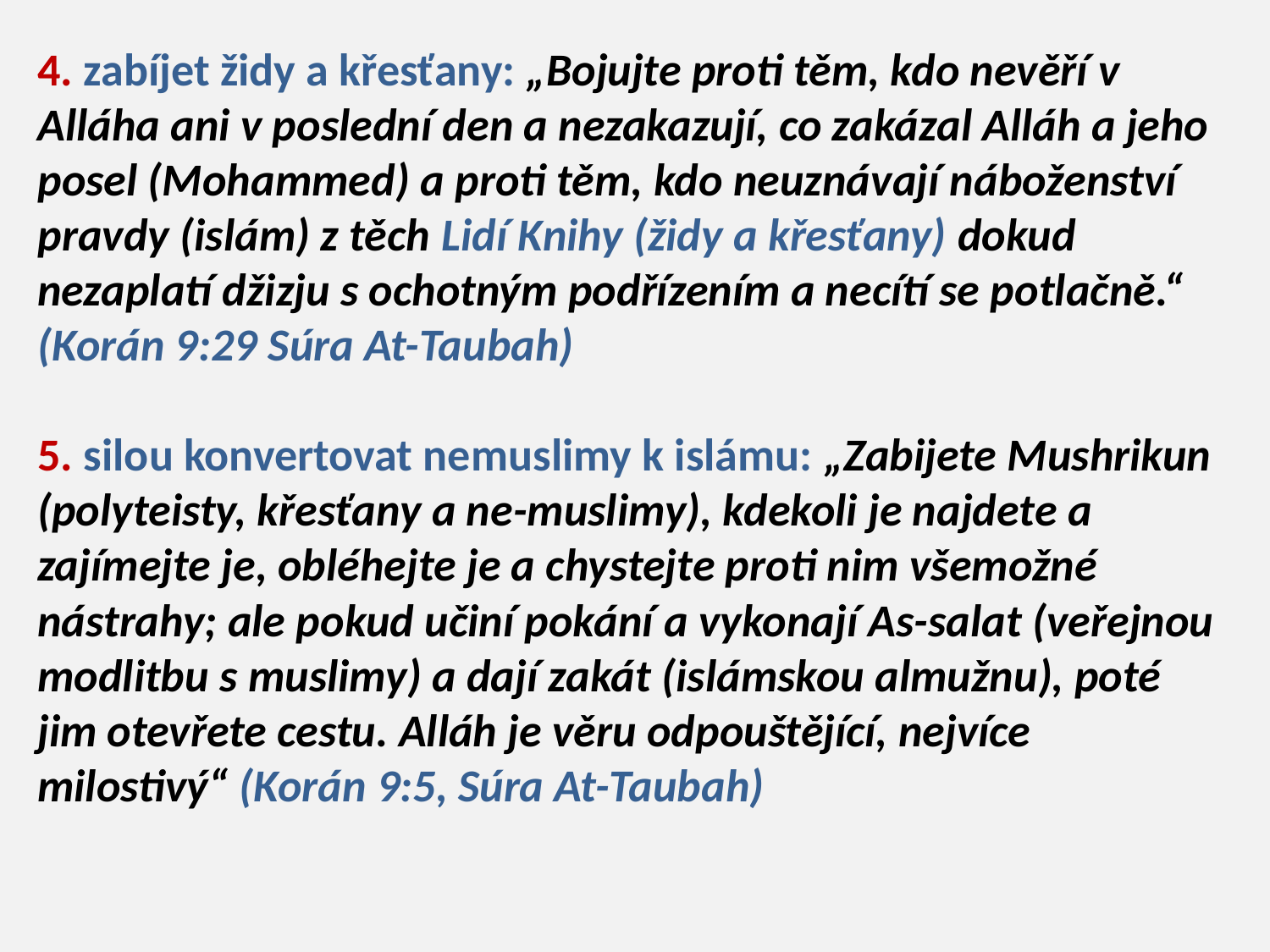

# 4. zabíjet židy a křesťany: „Bojujte proti těm, kdo nevěří v Alláha ani v poslední den a nezakazují, co zakázal Alláh a jeho posel (Mohammed) a proti těm, kdo neuznávají náboženství pravdy (islám) z těch Lidí Knihy (židy a křesťany) dokud nezaplatí džizju s ochotným podřízením a necítí se potlačně.“ (Korán 9:29 Súra At-Taubah) 5. silou konvertovat nemuslimy k islámu: „Zabijete Mushrikun (polyteisty, křesťany a ne-muslimy), kdekoli je najdete a zajímejte je, obléhejte je a chystejte proti nim všemožné nástrahy; ale pokud učiní pokání a vykonají As-salat (veřejnou modlitbu s muslimy) a dají zakát (islámskou almužnu), poté jim otevřete cestu. Alláh je věru odpouštějící, nejvíce milostivý“ (Korán 9:5, Súra At-Taubah)